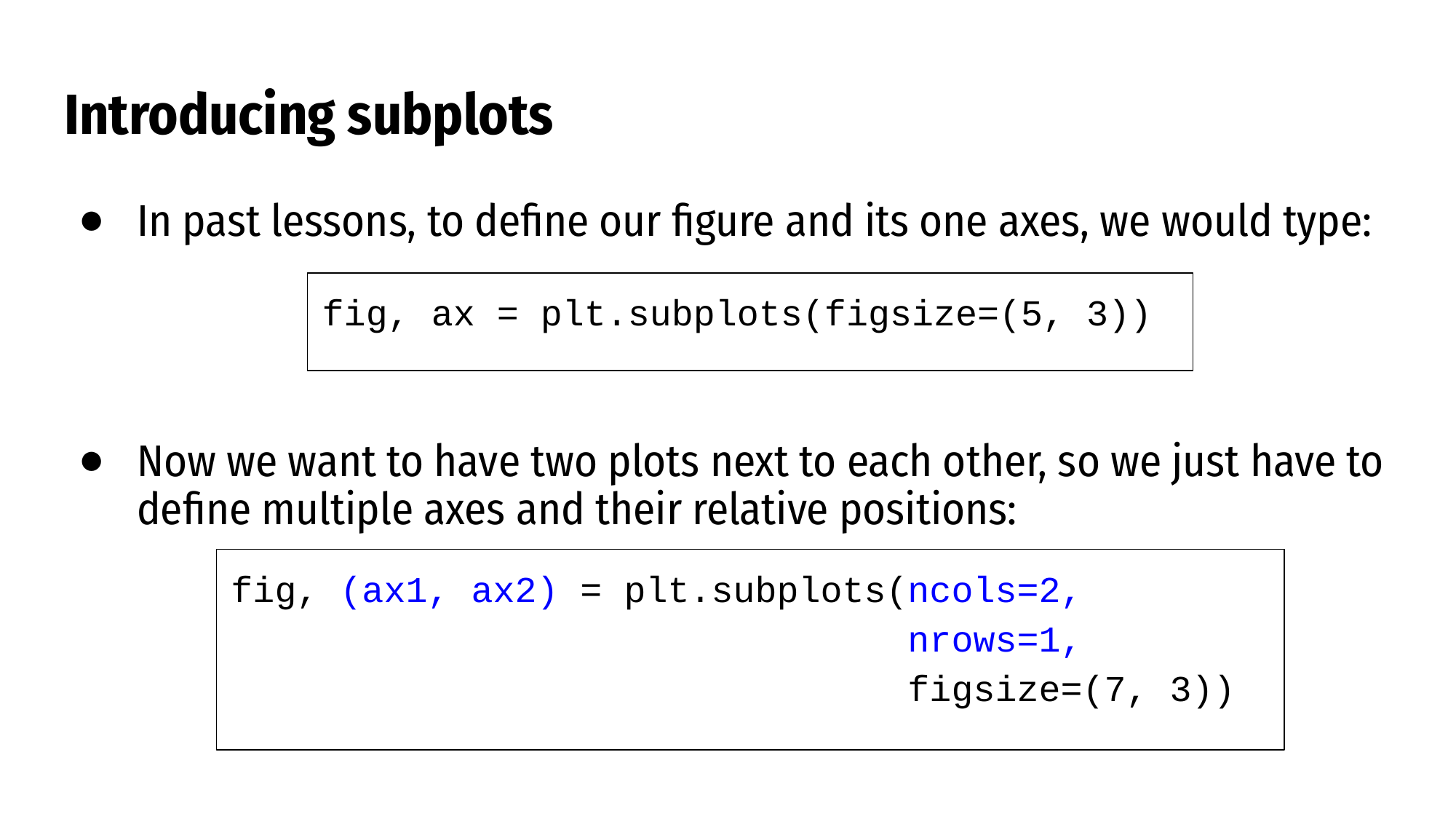

# Introducing subplots
In past lessons, to define our figure and its one axes, we would type:

Now we want to have two plots next to each other, so we just have to define multiple axes and their relative positions:

fig, ax = plt.subplots(figsize=(5, 3))
fig, (ax1, ax2) = plt.subplots(ncols=2,
                               nrows=1,
                               figsize=(7, 3))